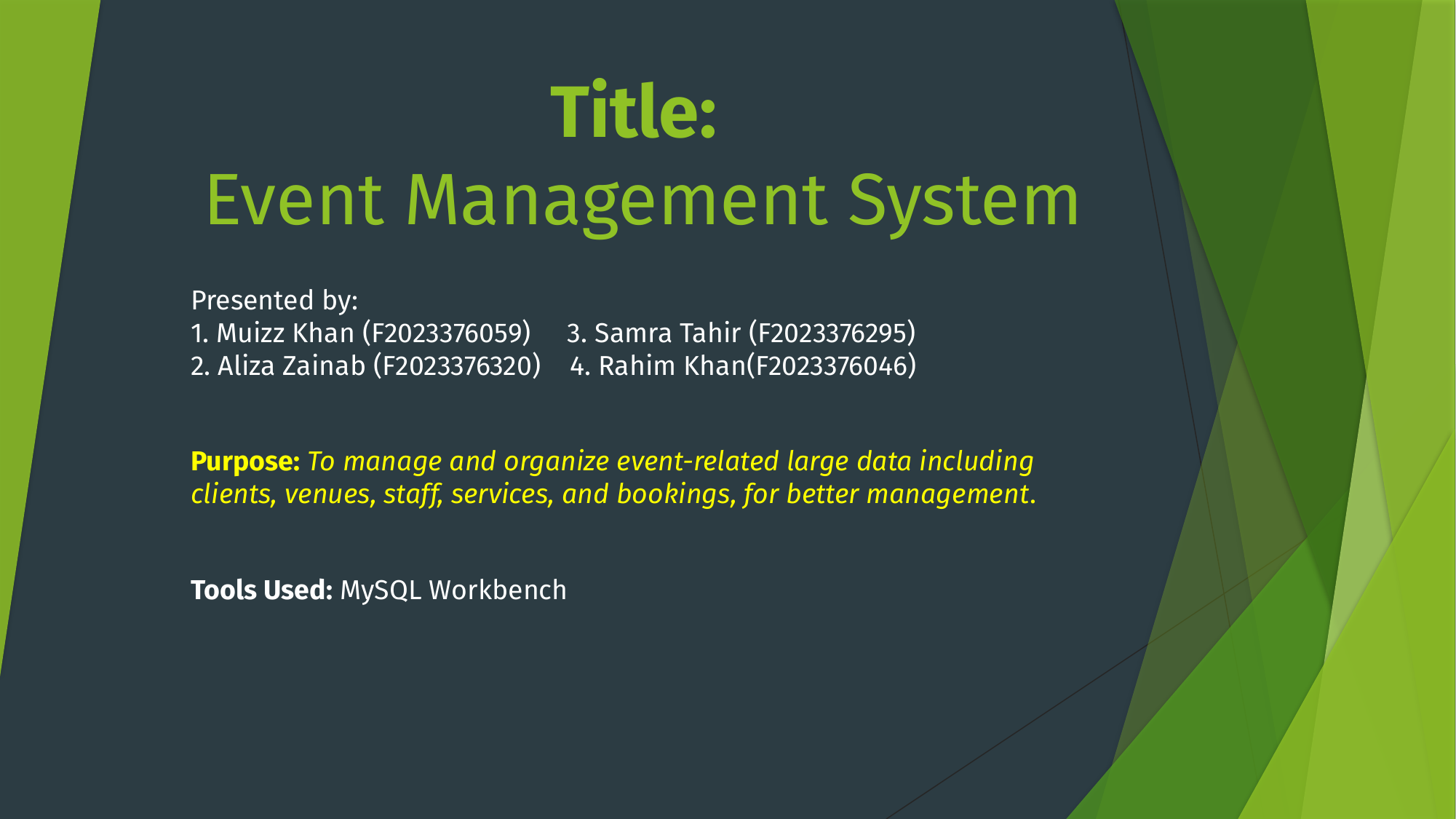

# Title: Event Management System
Presented by:
1. Muizz Khan (F2023376059)     3. Samra Tahir (F2023376295)
2. Aliza Zainab (F2023376320)    4. Rahim Khan(F2023376046)

Purpose: To manage and organize event-related large data including clients, venues, staff, services, and bookings, for better management.

Tools Used: MySQL Workbench